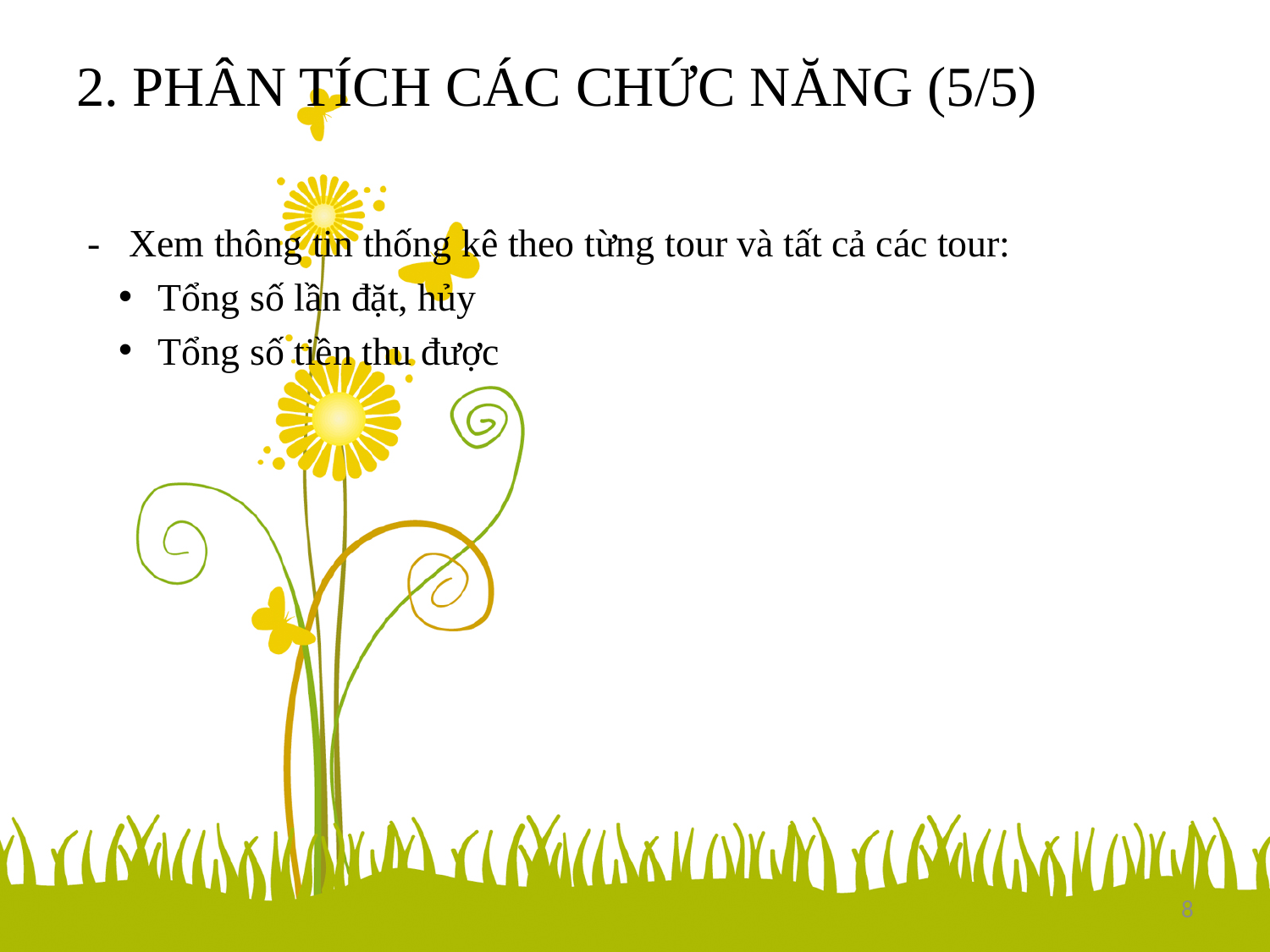

# 2. PHÂN TÍCH CÁC CHỨC NĂNG (5/5)
-   Xem thông tin thống kê theo từng tour và tất cả các tour:
Tổng số lần đặt, hủy
Tổng số tiền thu được
8